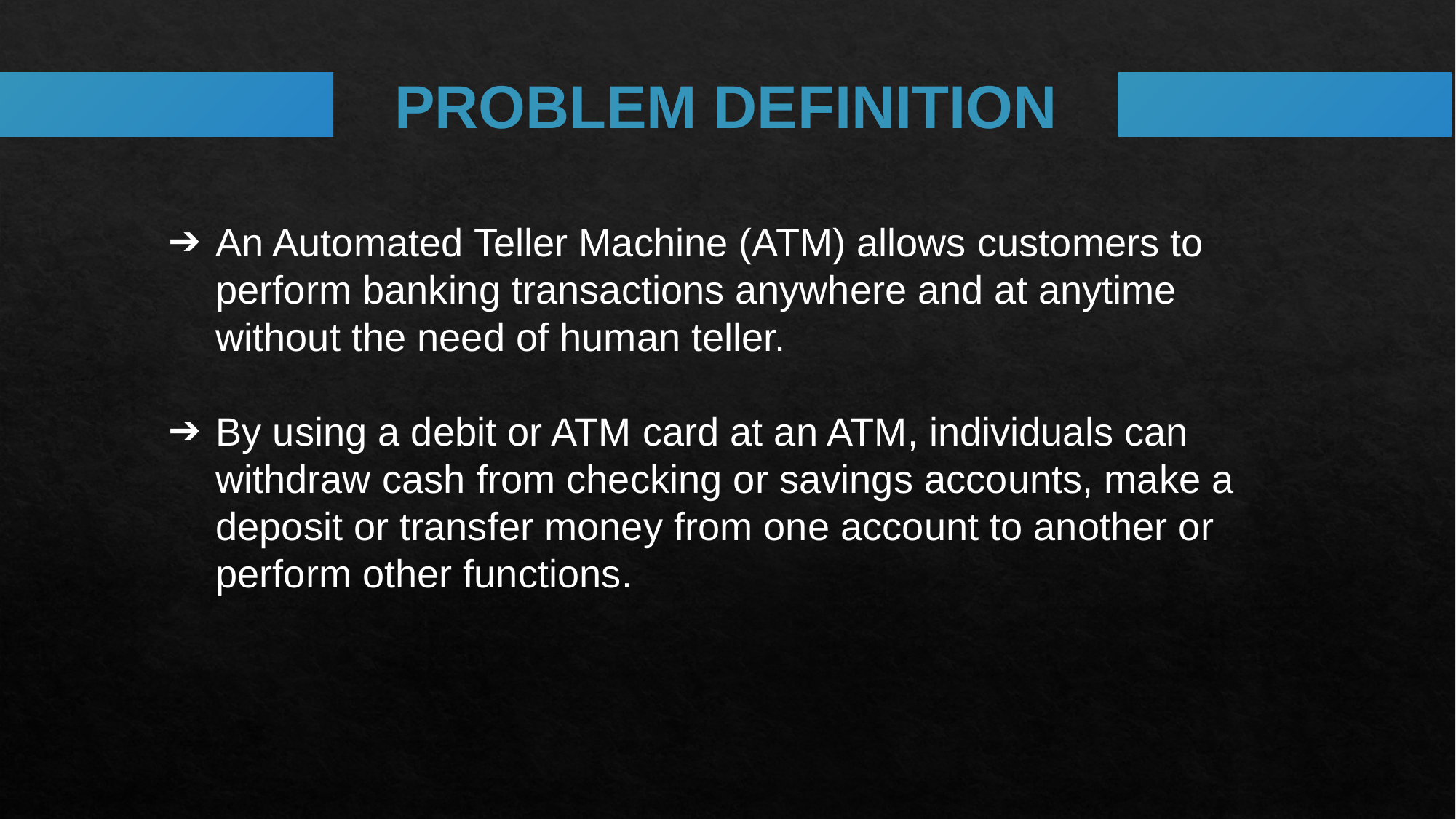

PROBLEM DEFINITION

An Automated Teller Machine (ATM) allows customers to perform banking transactions anywhere and at anytime without the need of human teller.

By using a debit or ATM card at an ATM, individuals can withdraw cash from checking or savings accounts, make a deposit or transfer money from one account to another or perform other functions.